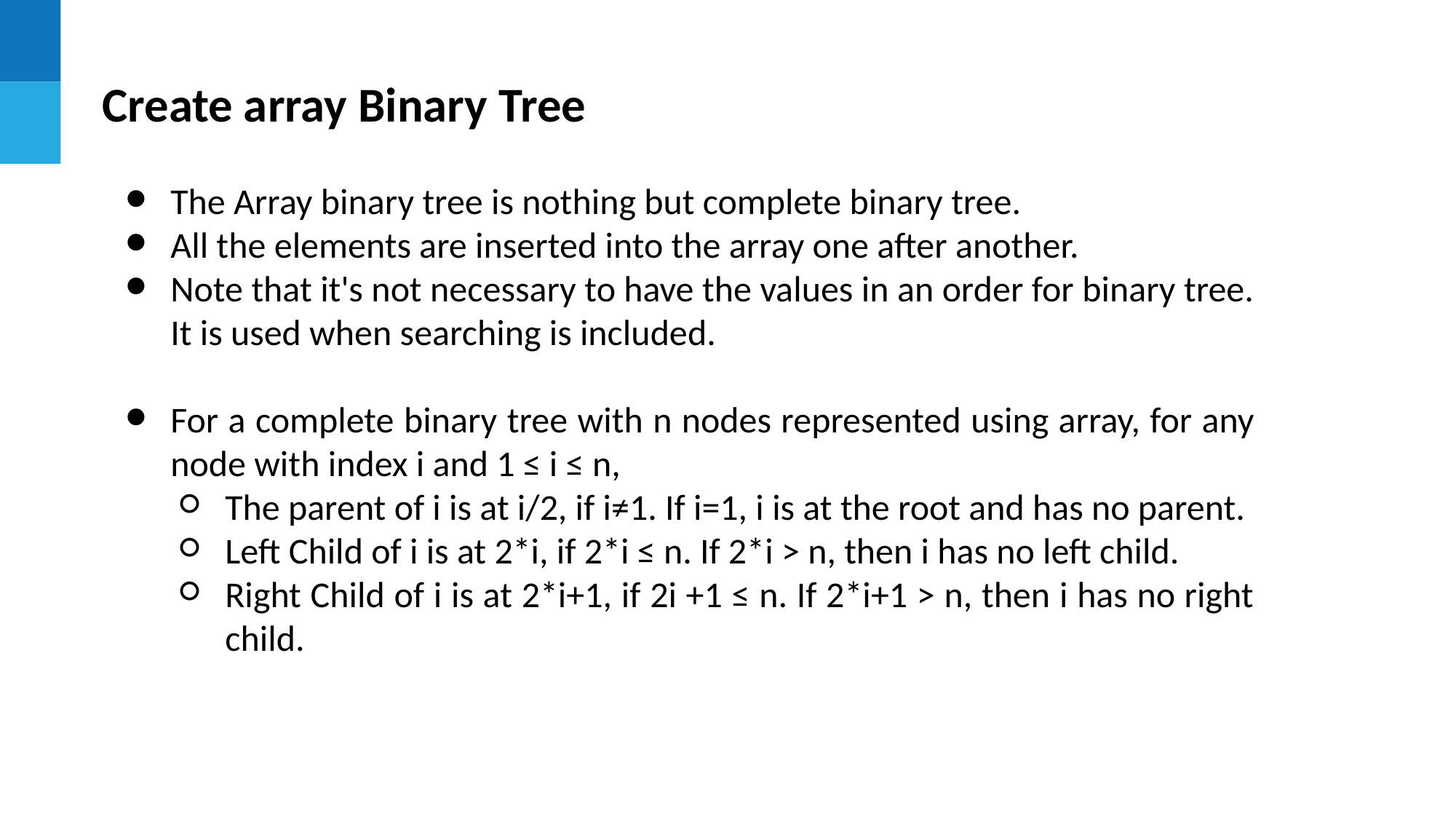

Create array Binary Tree
The Array binary tree is nothing but complete binary tree.
All the elements are inserted into the array one after another.
Note that it's not necessary to have the values in an order for binary tree. It is used when searching is included.

For a complete binary tree with n nodes represented using array, for any node with index i and 1 ≤ i ≤ n,
The parent of i is at i/2, if i≠1. If i=1, i is at the root and has no parent.
Left Child of i is at 2*i, if 2*i ≤ n. If 2*i > n, then i has no left child.
Right Child of i is at 2*i+1, if 2i +1 ≤ n. If 2*i+1 > n, then i has no right child.